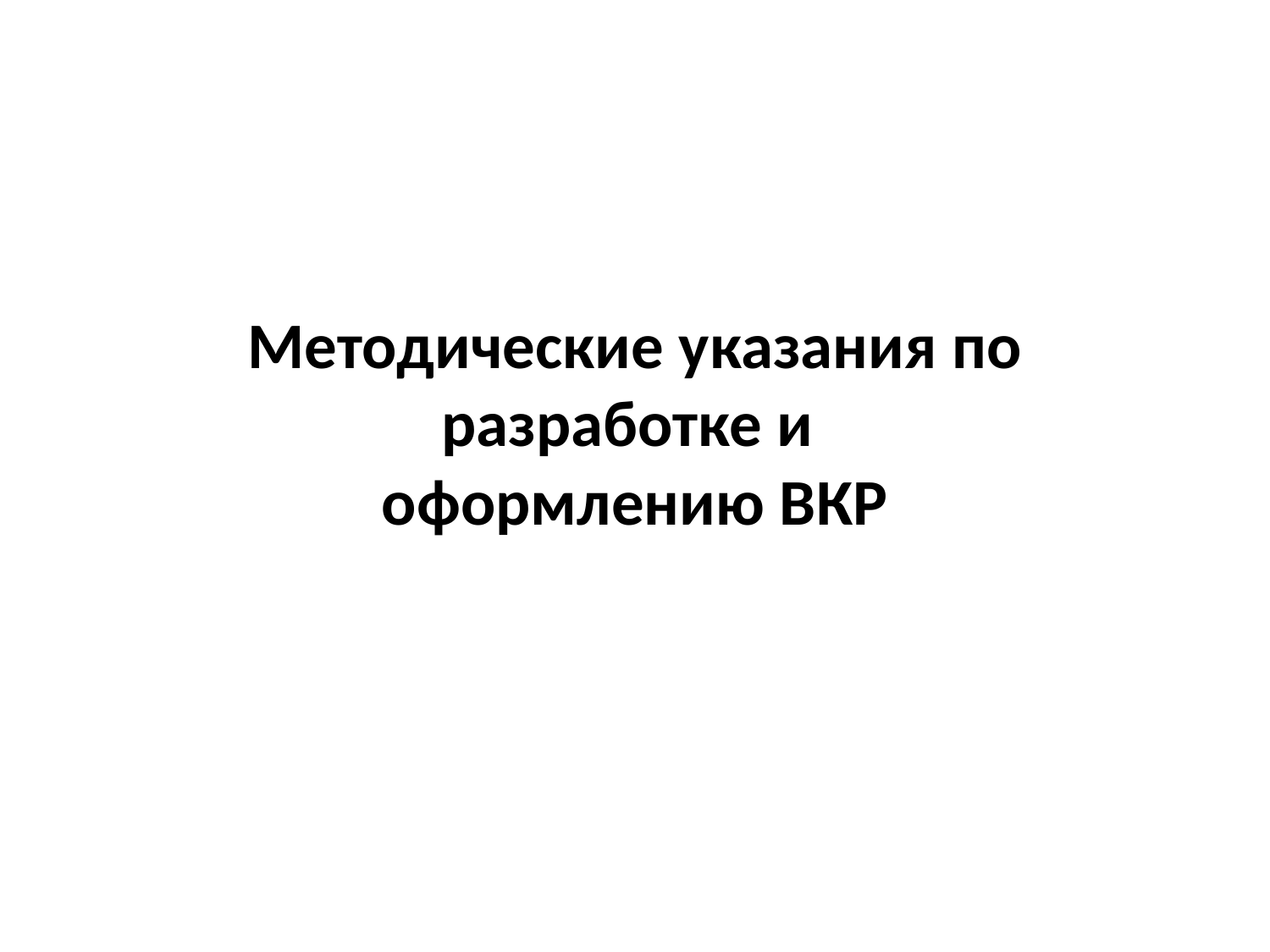

# Методические указания по разработке и оформлению ВКР